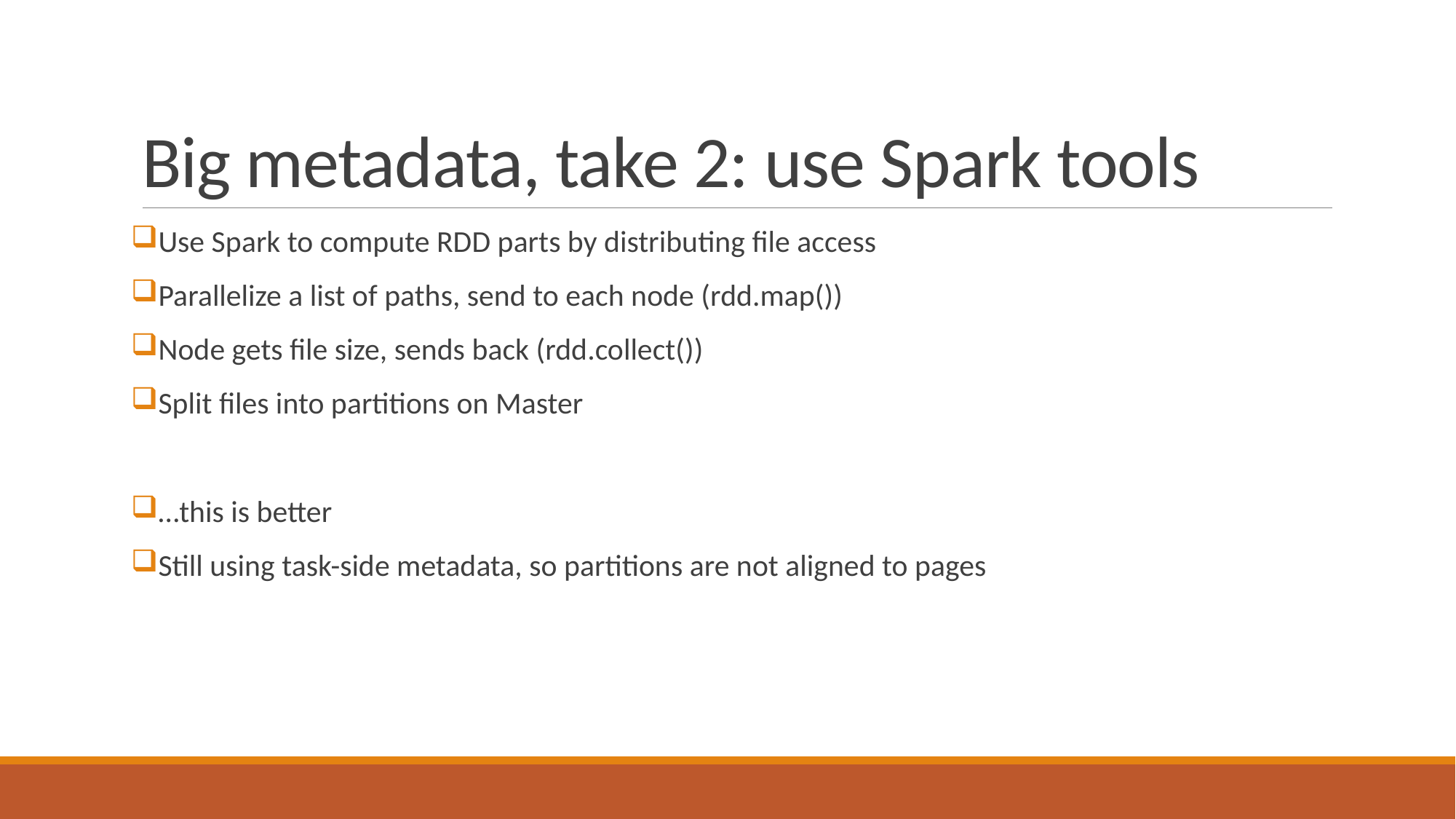

# Big metadata, take 2: use Spark tools
Use Spark to compute RDD parts by distributing file access
Parallelize a list of paths, send to each node (rdd.map())
Node gets file size, sends back (rdd.collect())
Split files into partitions on Master

…this is better
Still using task-side metadata, so partitions are not aligned to pages